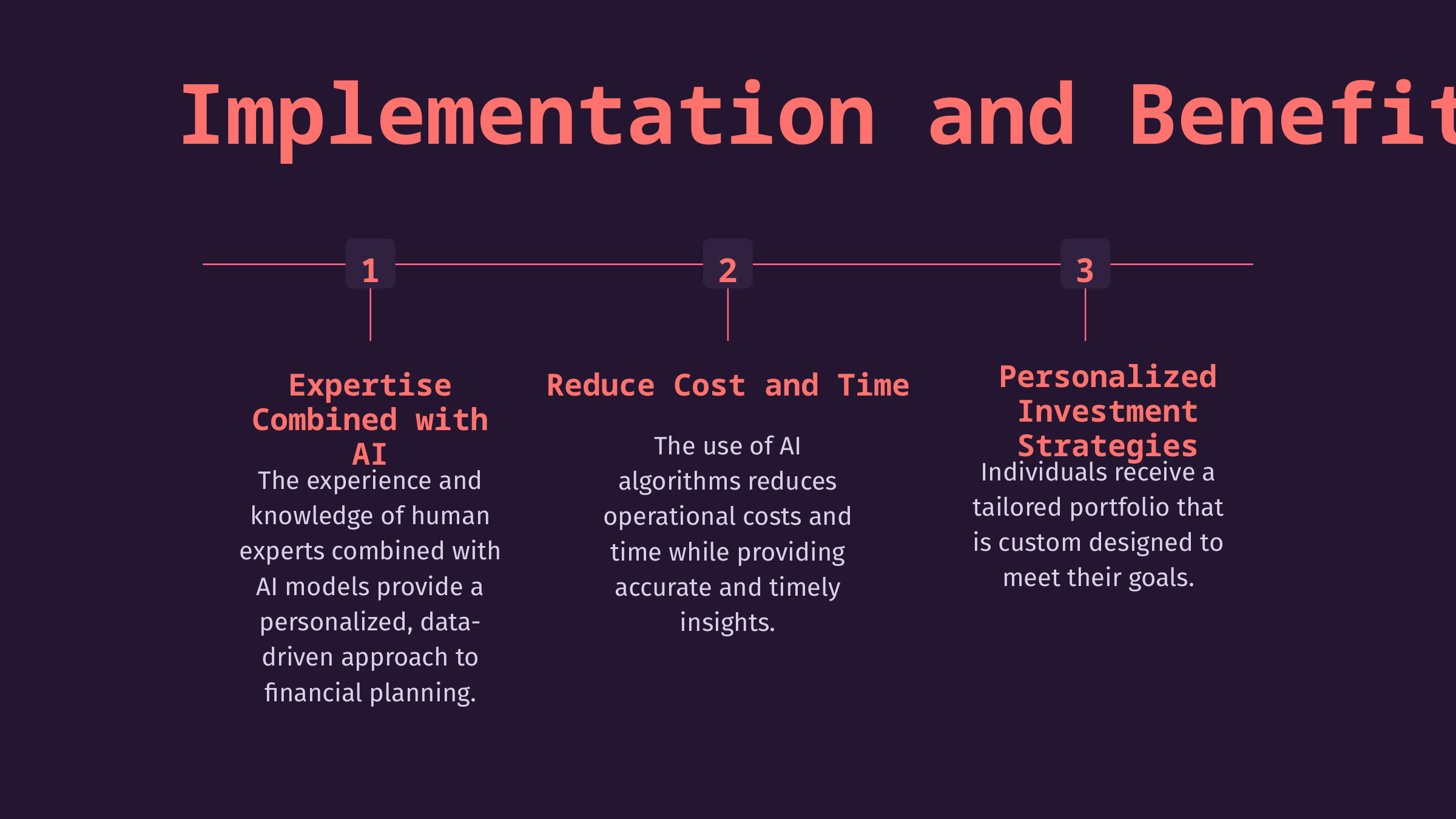

Implementation and Benefits

1
2
3

Personalized Investment Strategies
Expertise Combined with AI
Reduce Cost and Time
The use of AI algorithms reduces operational costs and time while providing accurate and timely insights.
Individuals receive a tailored portfolio that is custom designed to meet their goals.
The experience and knowledge of human experts combined with AI models provide a personalized, data-driven approach to financial planning.